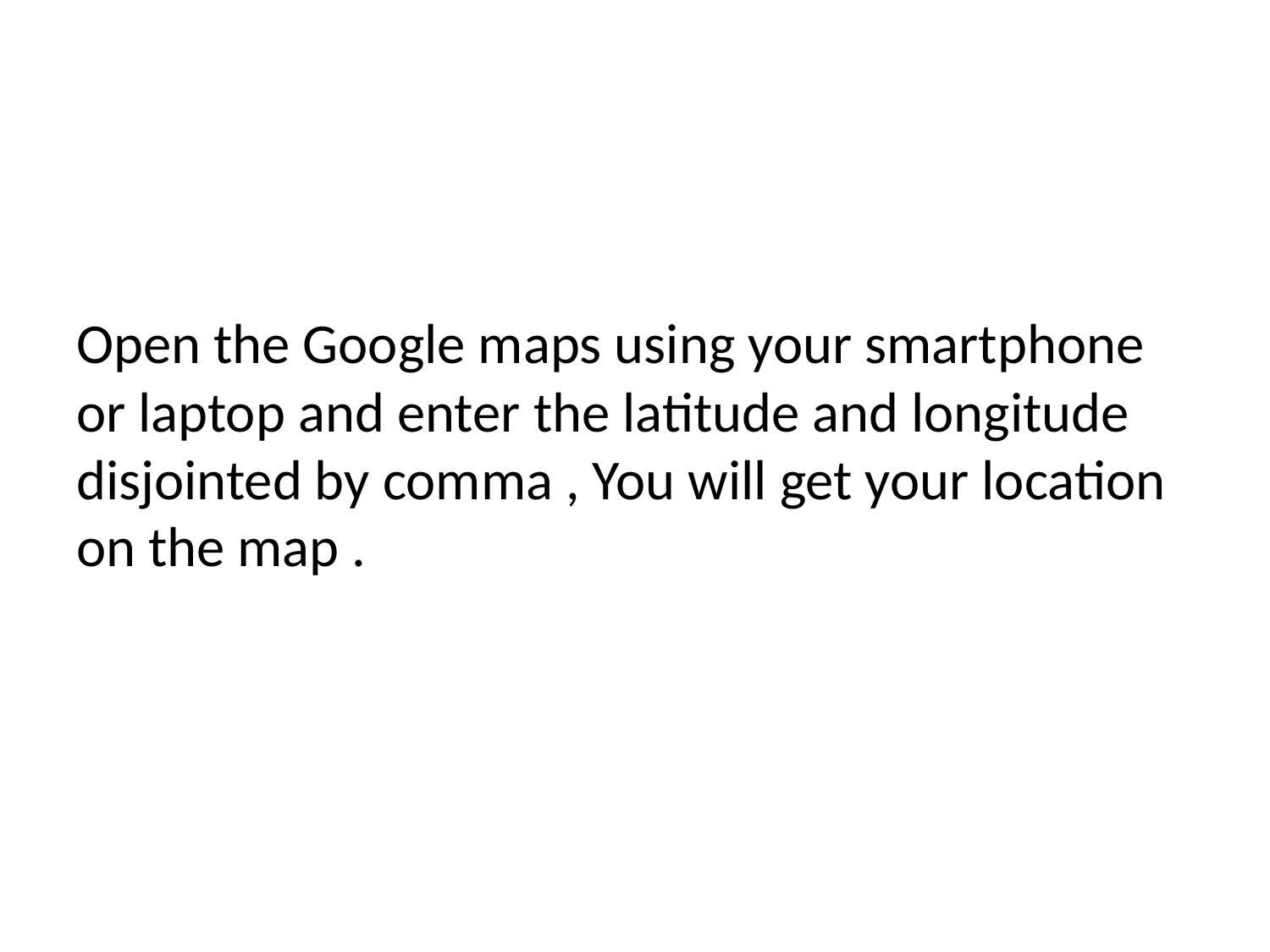

#

Open the Google maps using your smartphone or laptop and enter the latitude and longitude disjointed by comma , You will get your location on the map .